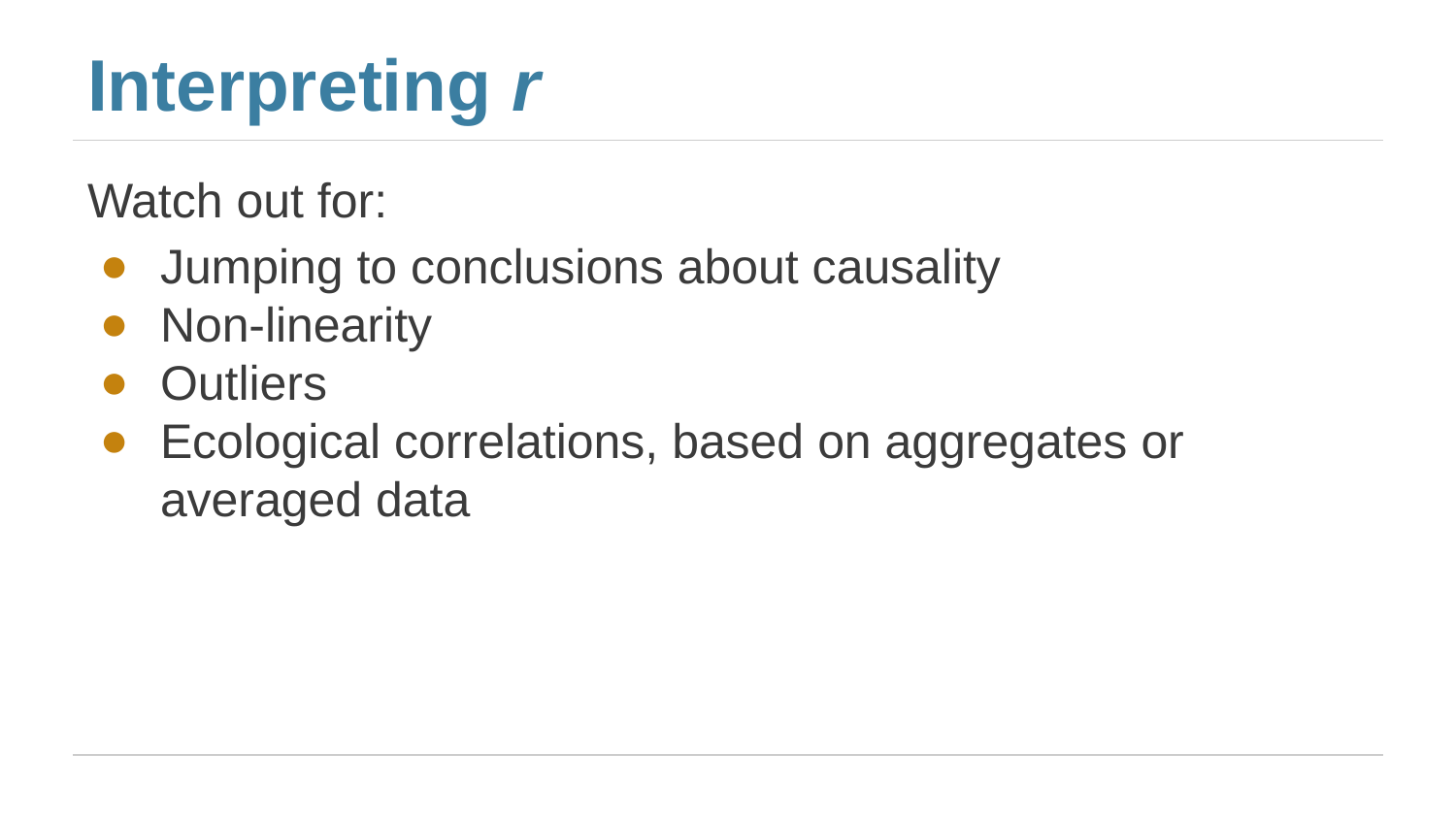

# Interpreting r
Watch out for:
Jumping to conclusions about causality
Non-linearity
Outliers
Ecological correlations, based on aggregates or averaged data